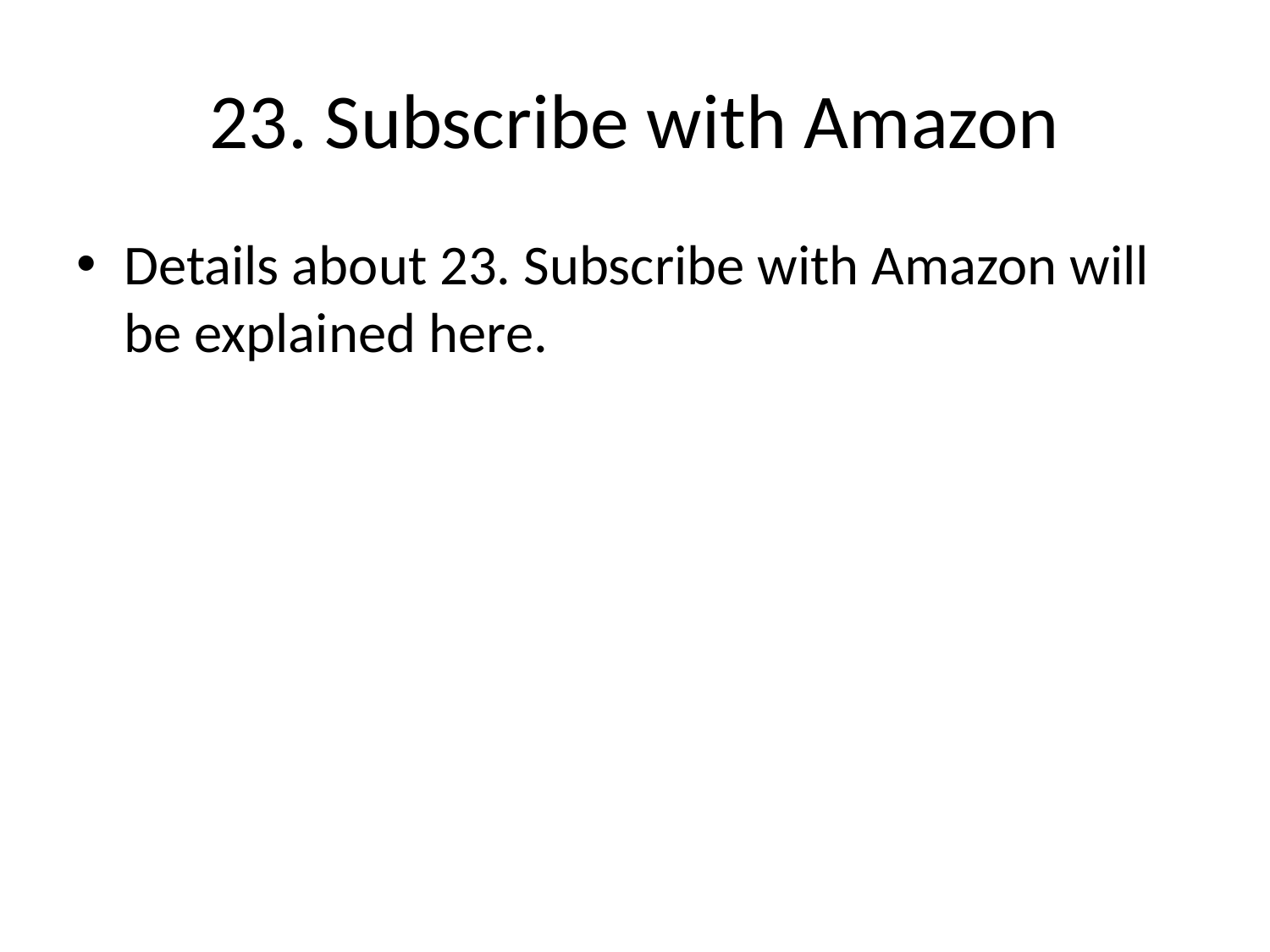

# 23. Subscribe with Amazon
Details about 23. Subscribe with Amazon will be explained here.